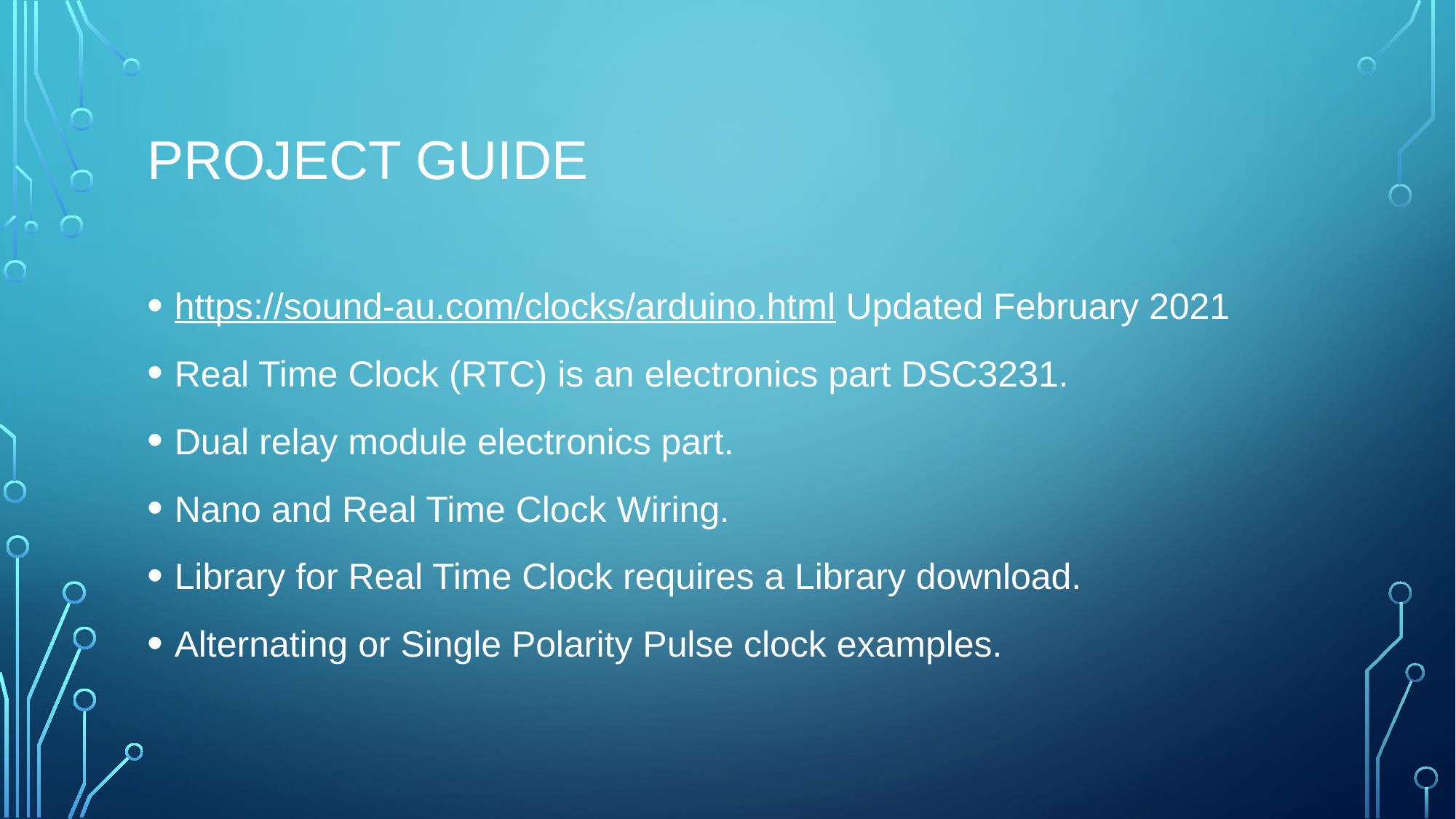

# Project GUIDE
https://sound-au.com/clocks/arduino.html Updated February 2021
Real Time Clock (RTC) is an electronics part DSC3231.
Dual relay module electronics part.
Nano and Real Time Clock Wiring.
Library for Real Time Clock requires a Library download.
Alternating or Single Polarity Pulse clock examples.